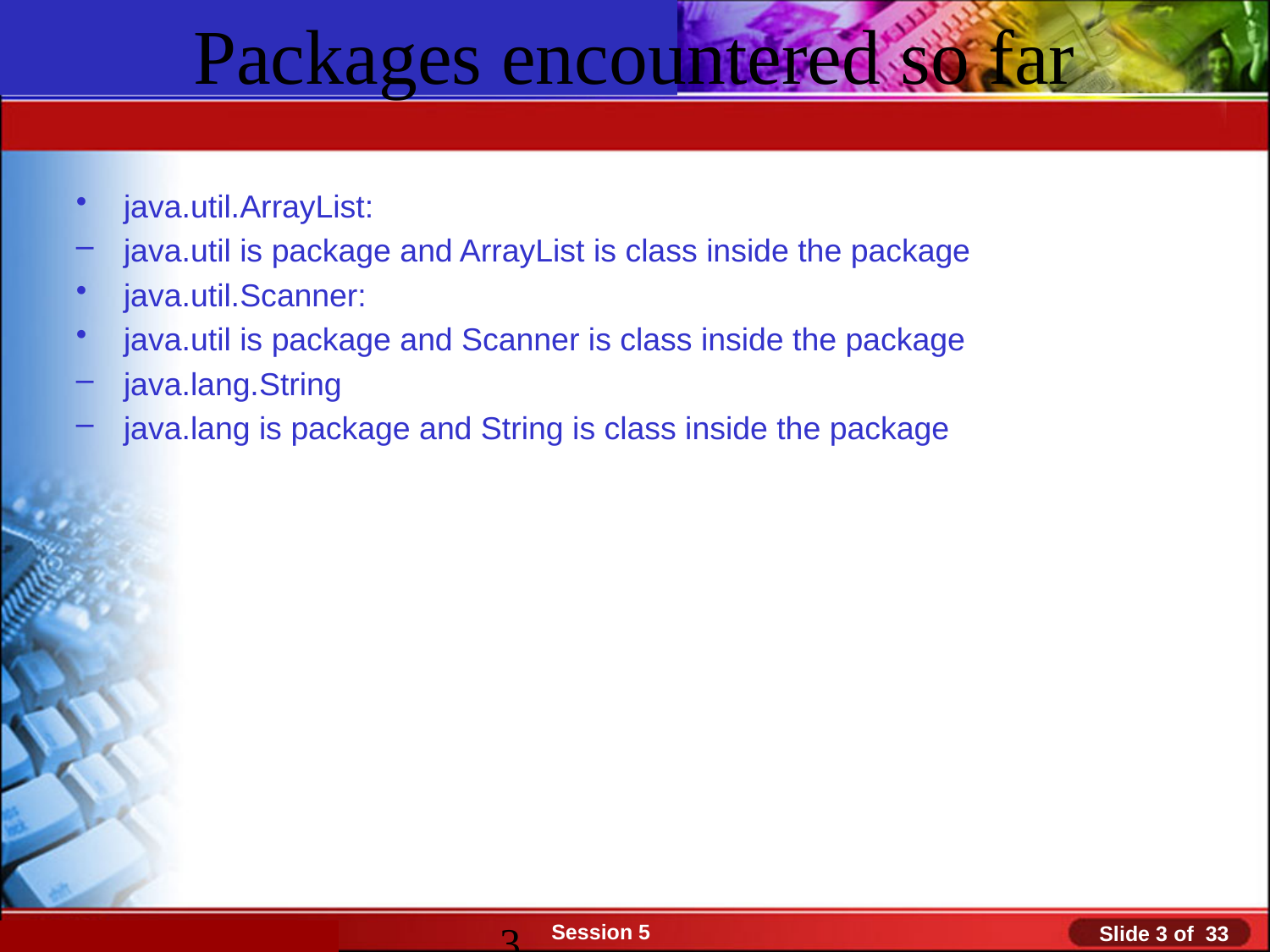

# Packages encountered so far
java.util.ArrayList:
java.util is package and ArrayList is class inside the package
java.util.Scanner:
java.util is package and Scanner is class inside the package
java.lang.String
java.lang is package and String is class inside the package

3